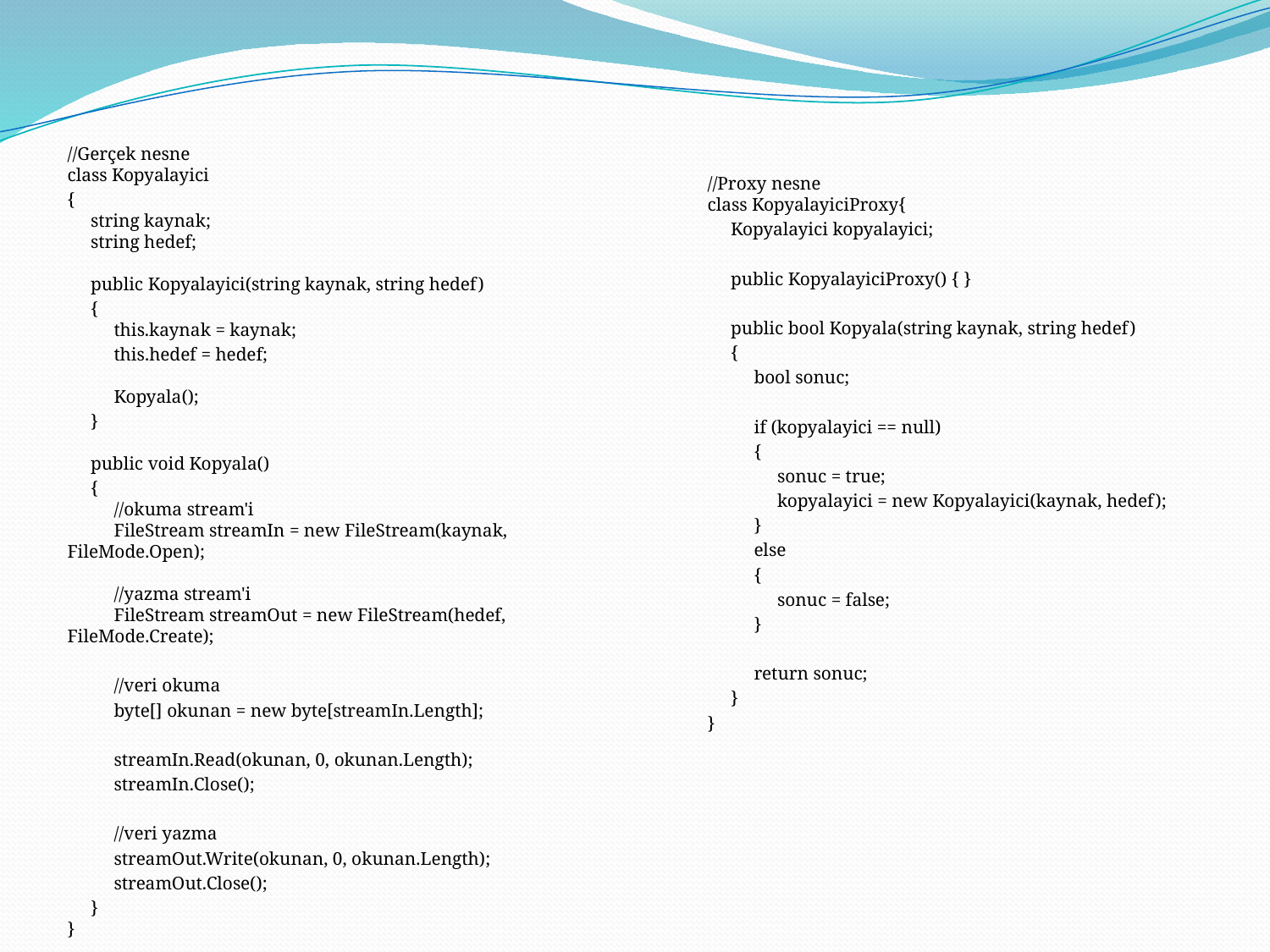

//Gerçek nesne
class Kopyalayici
{
     string kaynak;
     string hedef;
     public Kopyalayici(string kaynak, string hedef)
     {
          this.kaynak = kaynak;
          this.hedef = hedef;
          Kopyala();
     }
     public void Kopyala()
     {
          //okuma stream'i
          FileStream streamIn = new FileStream(kaynak, FileMode.Open);
          //yazma stream'i
          FileStream streamOut = new FileStream(hedef, FileMode.Create);

          //veri okuma
          byte[] okunan = new byte[streamIn.Length];

          streamIn.Read(okunan, 0, okunan.Length);
          streamIn.Close();

          //veri yazma
          streamOut.Write(okunan, 0, okunan.Length);
          streamOut.Close();
     }
}

//Proxy nesne 
class KopyalayiciProxy{
     Kopyalayici kopyalayici;

     public KopyalayiciProxy() { }

     public bool Kopyala(string kaynak, string hedef)
     {
          bool sonuc;

          if (kopyalayici == null)
          {
               sonuc = true;
               kopyalayici = new Kopyalayici(kaynak, hedef);
          }
          else
          {
               sonuc = false;
          }

          return sonuc;
     }
}